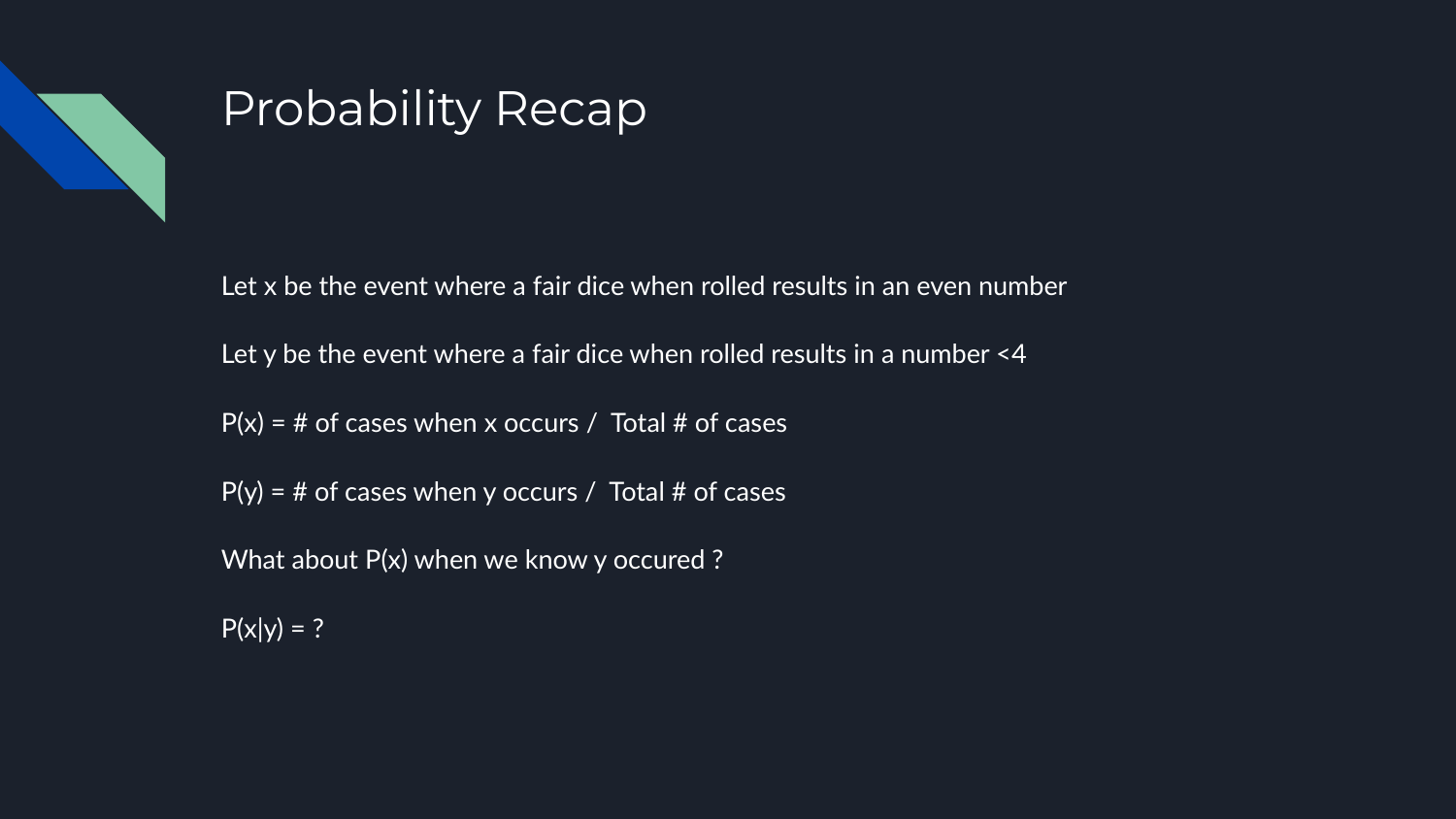

# Probability Recap
Let x be the event where a fair dice when rolled results in an even number
Let y be the event where a fair dice when rolled results in a number <4
P(x) = # of cases when x occurs /  Total # of cases
P(y) = # of cases when y occurs /  Total # of cases
What about P(x) when we know y occured ?
P(x|y) = ?